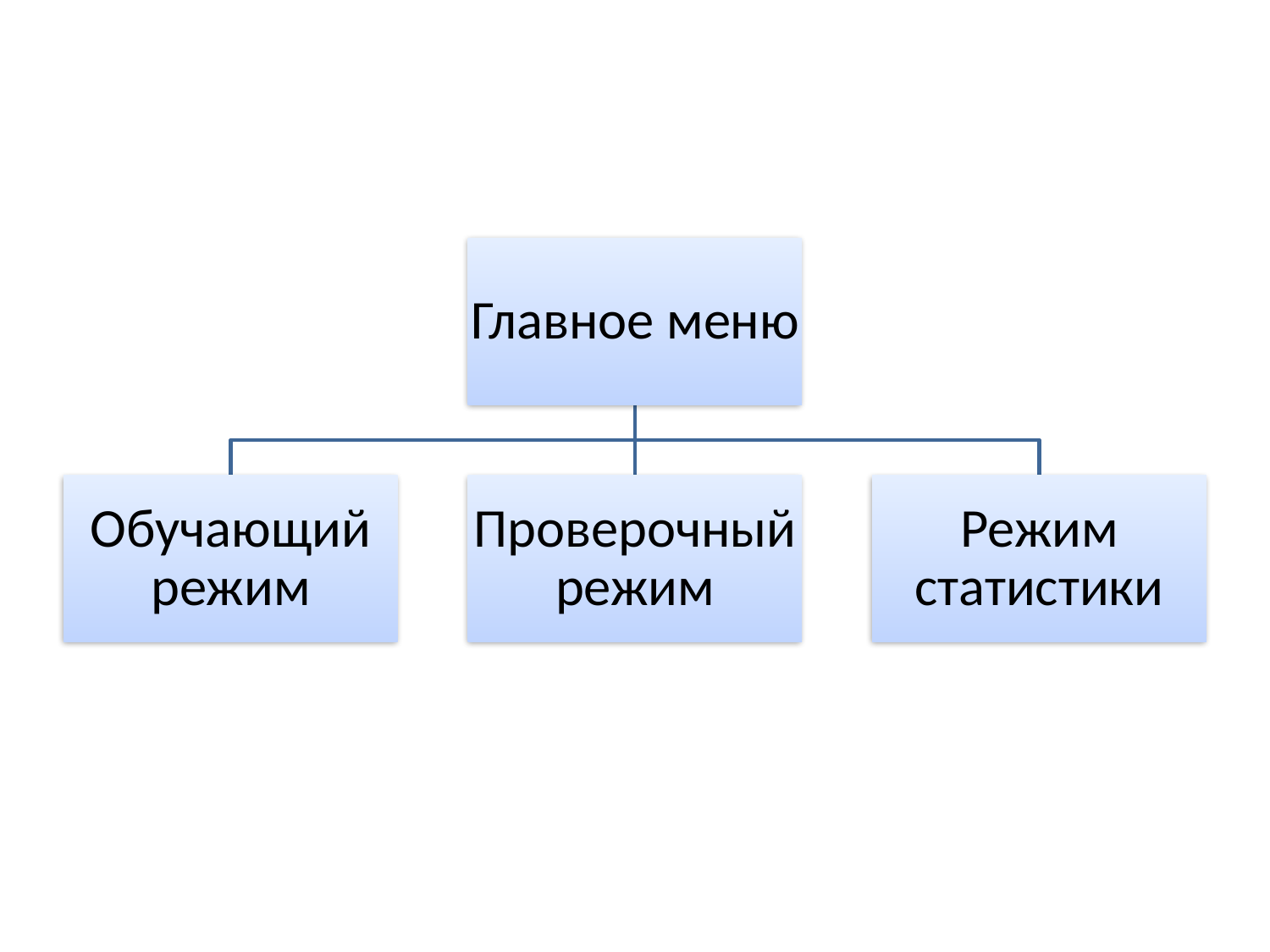

Главное меню
Обучающий режим
Проверочный режим
Режим статистики